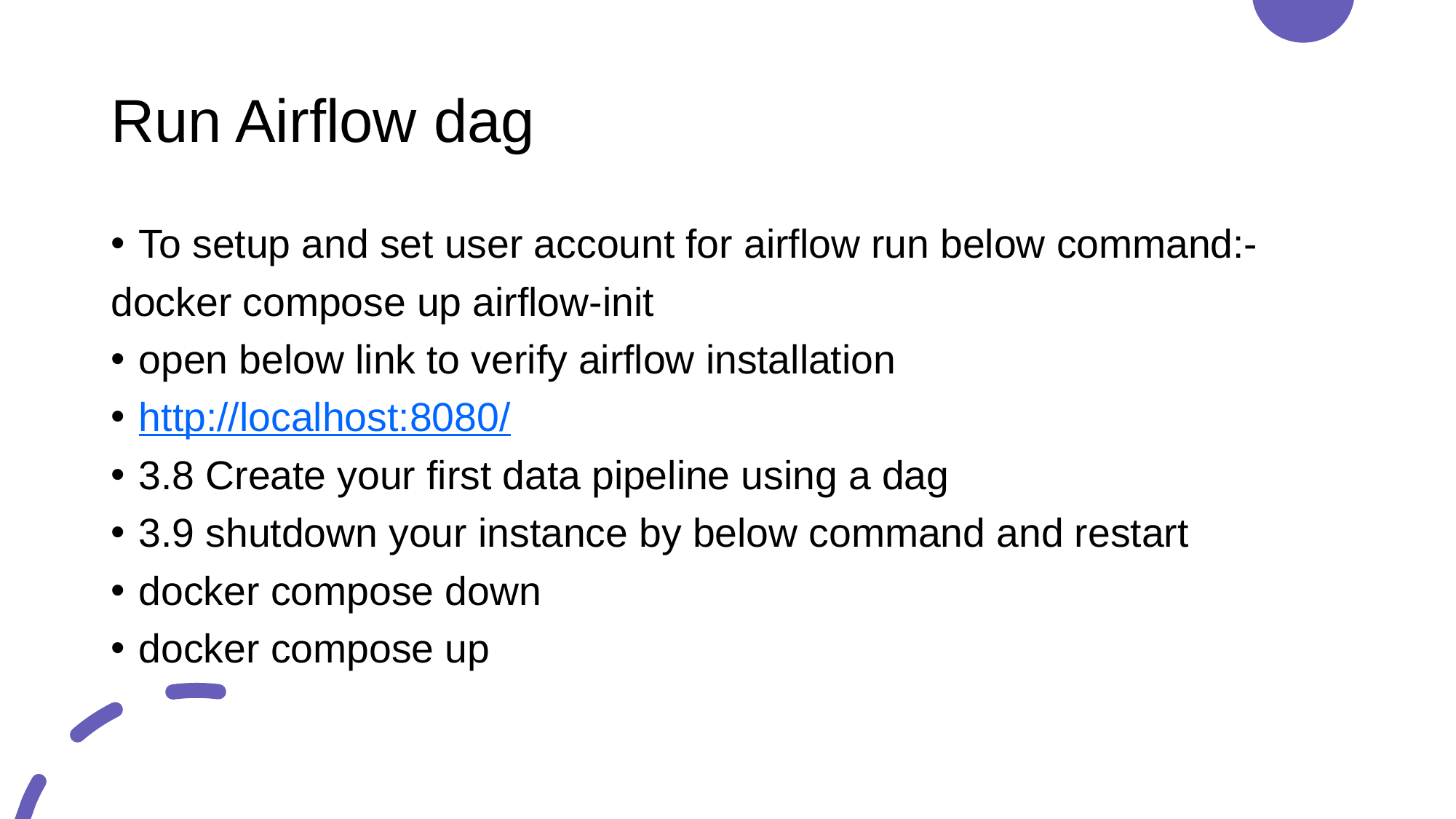

# Run Airflow dag
To setup and set user account for airflow run below command:-
docker compose up airflow-init
open below link to verify airflow installation
http://localhost:8080/
3.8 Create your first data pipeline using a dag
3.9 shutdown your instance by below command and restart
docker compose down
docker compose up